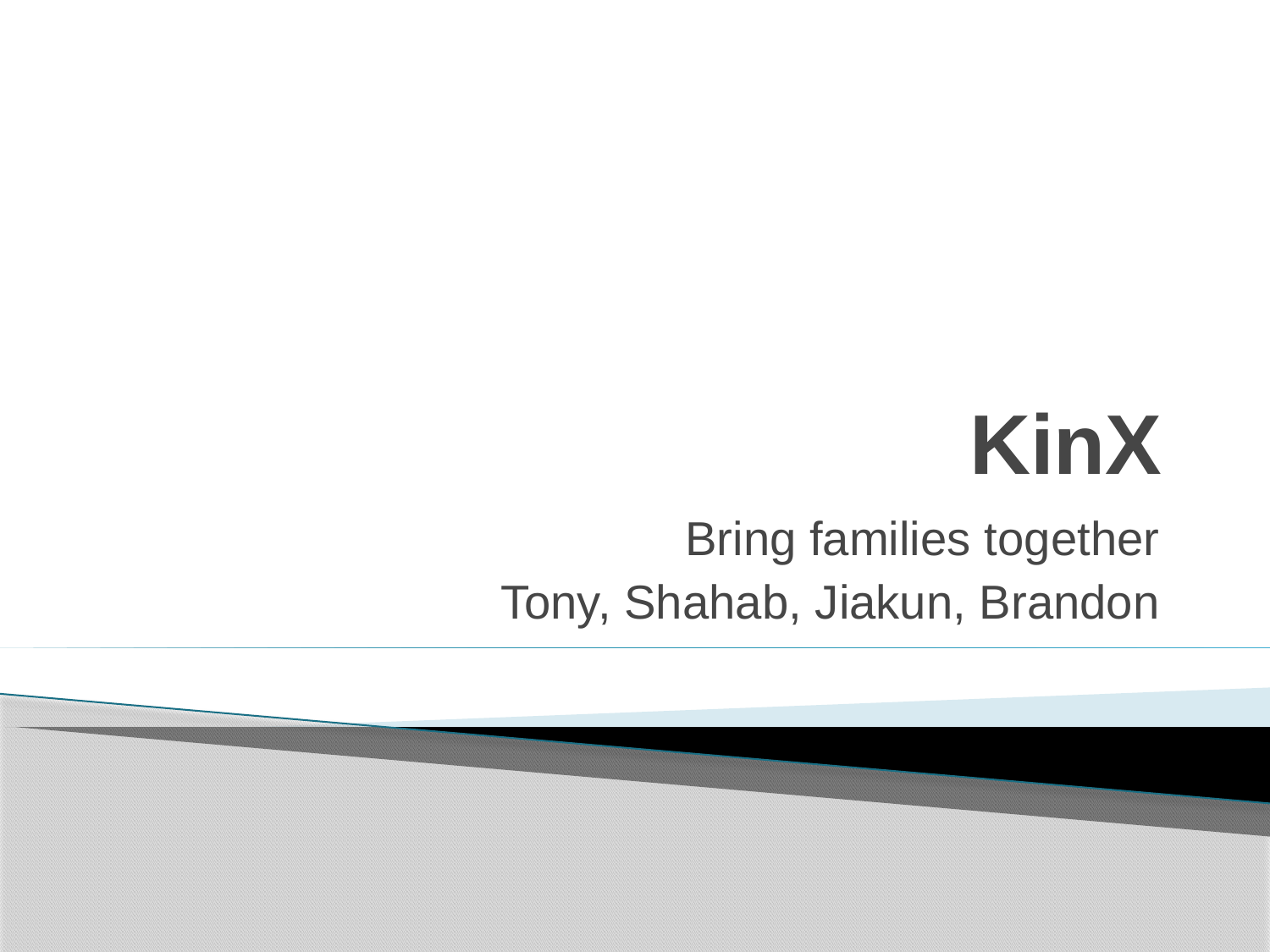

# KinX
Bring families together
Tony, Shahab, Jiakun, Brandon